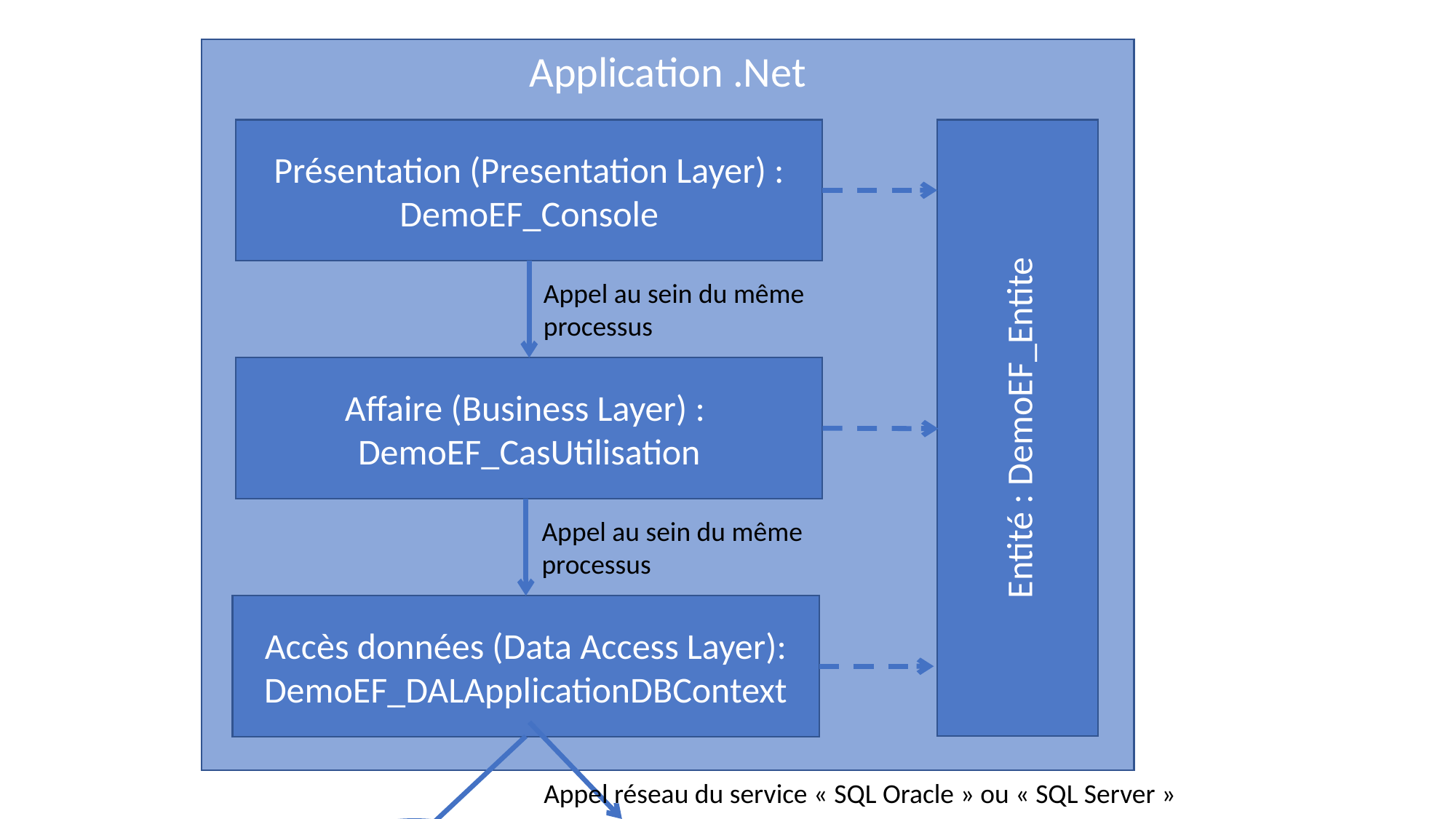

Application .Net
Entité : DemoEF_Entite
Présentation (Presentation Layer) :
DemoEF_Console
Appel au sein du même processus
Affaire (Business Layer) :
DemoEF_CasUtilisation
Appel au sein du même processus
Accès données (Data Access Layer): DemoEF_DALApplicationDBContext
Appel réseau du service « SQL Oracle » ou « SQL Server »
SQL Server
Oracle